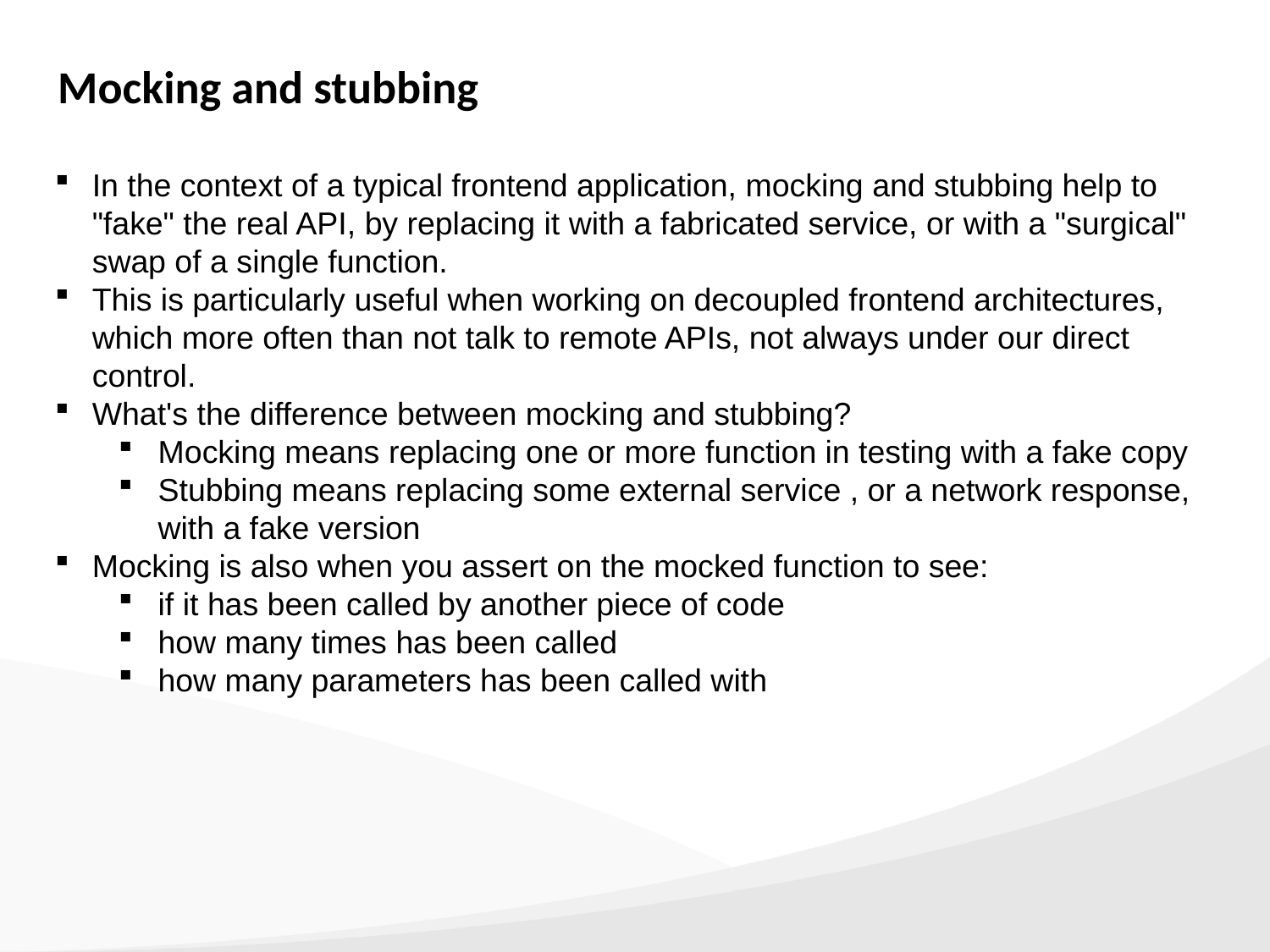

Mocking and stubbing
In the context of a typical frontend application, mocking and stubbing help to "fake" the real API, by replacing it with a fabricated service, or with a "surgical" swap of a single function.
This is particularly useful when working on decoupled frontend architectures, which more often than not talk to remote APIs, not always under our direct control.
What's the difference between mocking and stubbing?
Mocking means replacing one or more function in testing with a fake copy
Stubbing means replacing some external service , or a network response, with a fake version
Mocking is also when you assert on the mocked function to see:
if it has been called by another piece of code
how many times has been called
how many parameters has been called with